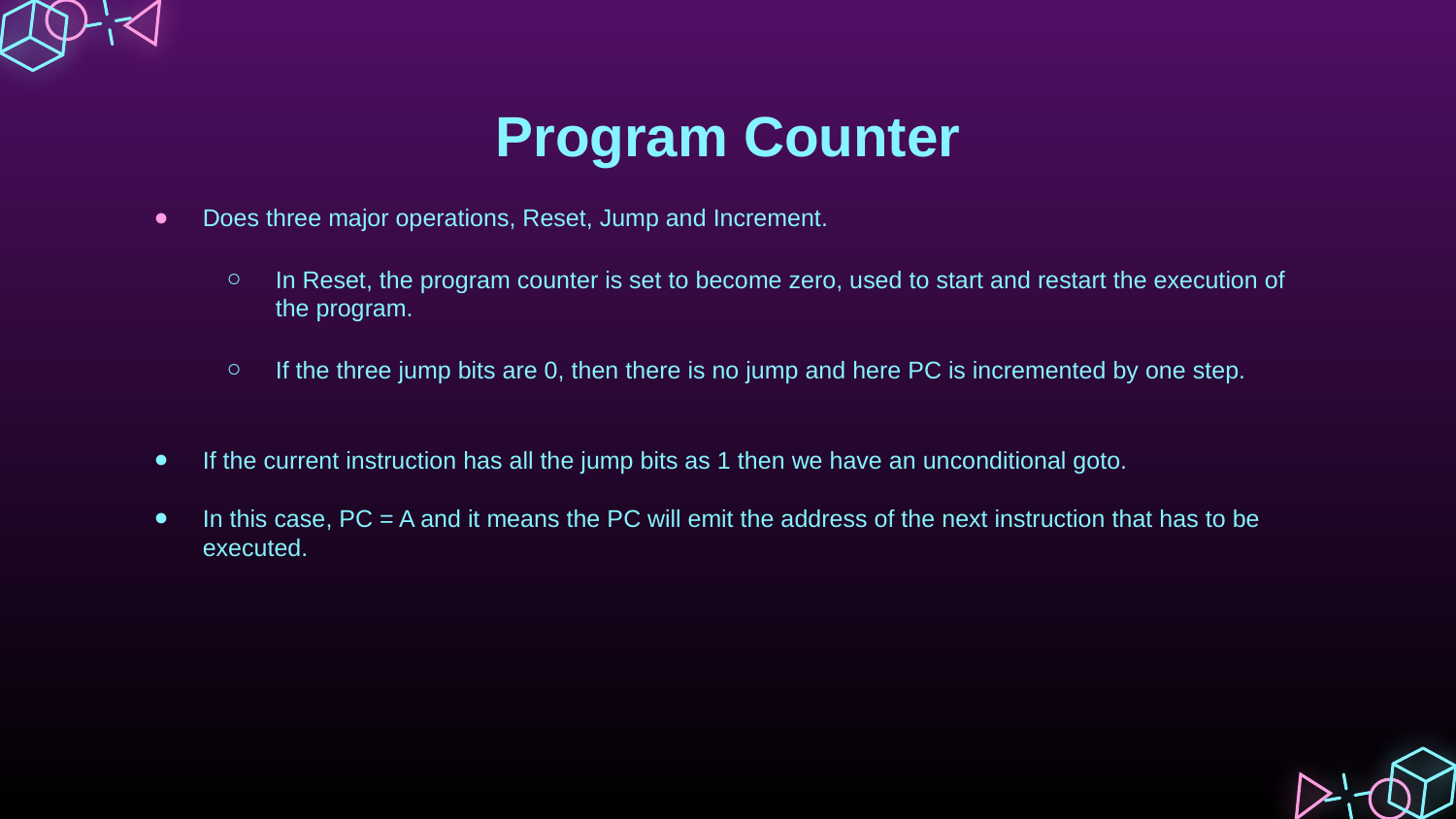

# Program Counter
Does three major operations, Reset, Jump and Increment.
In Reset, the program counter is set to become zero, used to start and restart the execution of the program.
If the three jump bits are 0, then there is no jump and here PC is incremented by one step.

If the current instruction has all the jump bits as 1 then we have an unconditional goto.

In this case, PC = A and it means the PC will emit the address of the next instruction that has to be executed.